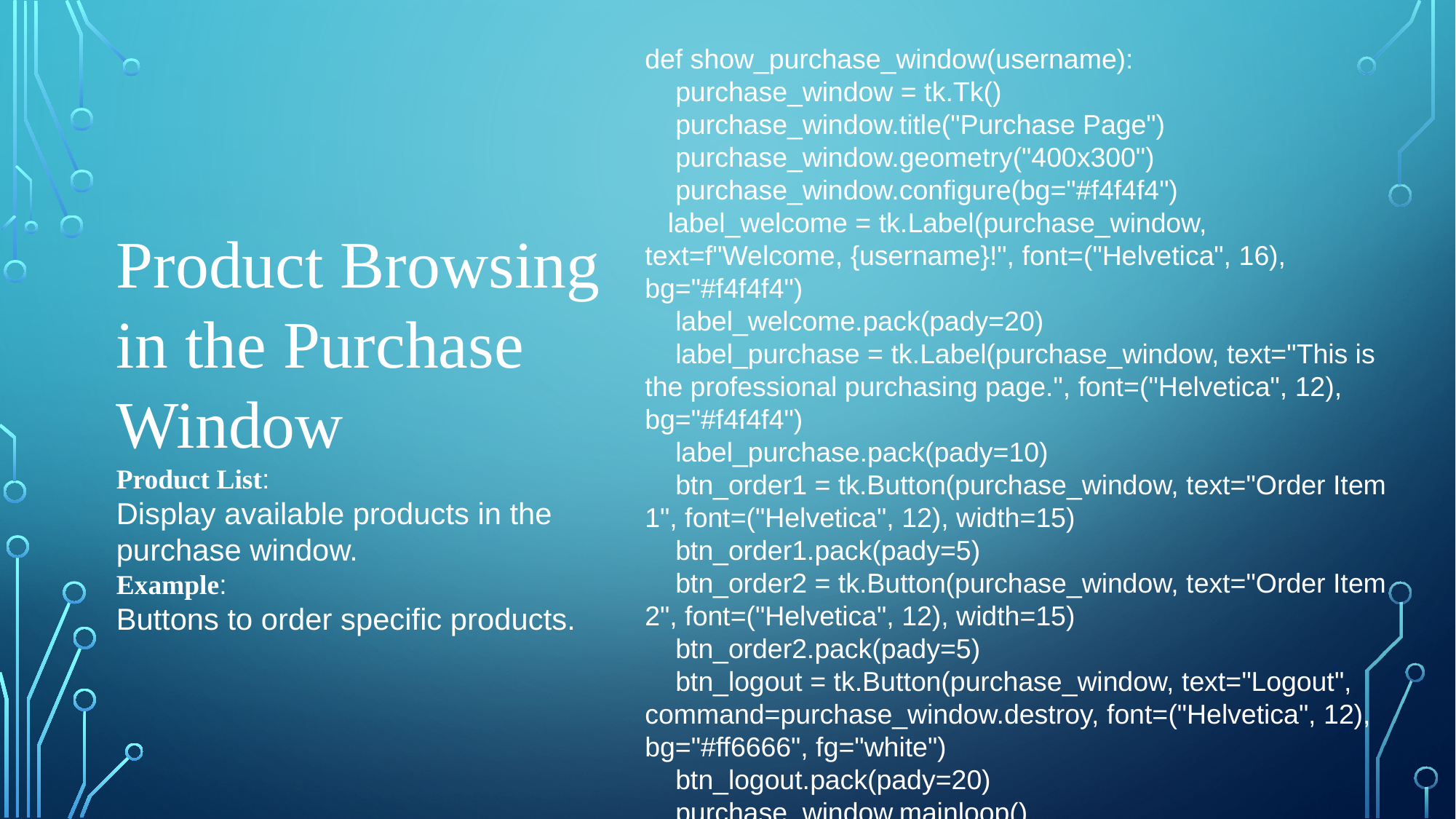

def show_purchase_window(username):
    purchase_window = tk.Tk()
    purchase_window.title("Purchase Page")
    purchase_window.geometry("400x300")
    purchase_window.configure(bg="#f4f4f4")
   label_welcome = tk.Label(purchase_window, text=f"Welcome, {username}!", font=("Helvetica", 16), bg="#f4f4f4")
    label_welcome.pack(pady=20)
    label_purchase = tk.Label(purchase_window, text="This is the professional purchasing page.", font=("Helvetica", 12), bg="#f4f4f4")
    label_purchase.pack(pady=10)
    btn_order1 = tk.Button(purchase_window, text="Order Item 1", font=("Helvetica", 12), width=15)
    btn_order1.pack(pady=5)
    btn_order2 = tk.Button(purchase_window, text="Order Item 2", font=("Helvetica", 12), width=15)
    btn_order2.pack(pady=5)
    btn_logout = tk.Button(purchase_window, text="Logout", command=purchase_window.destroy, font=("Helvetica", 12), bg="#ff6666", fg="white")
    btn_logout.pack(pady=20)
    purchase_window.mainloop()
Product Browsing in the Purchase Window
Product List:
Display available products in the purchase window.
Example:
Buttons to order specific products.